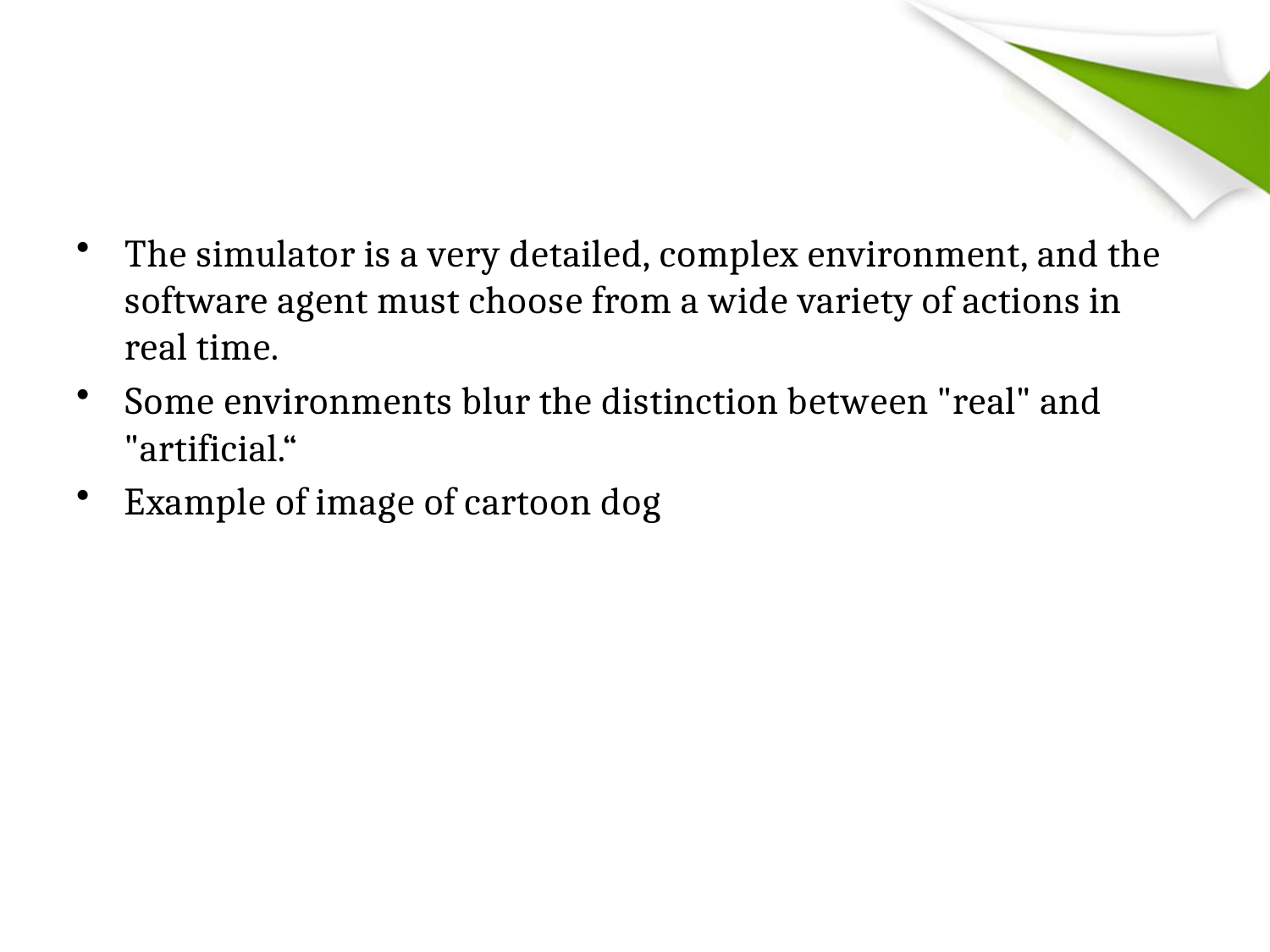

#
The simulator is a very detailed, complex environment, and the software agent must choose from a wide variety of actions in real time.
Some environments blur the distinction between "real" and "artificial.“
Example of image of cartoon dog